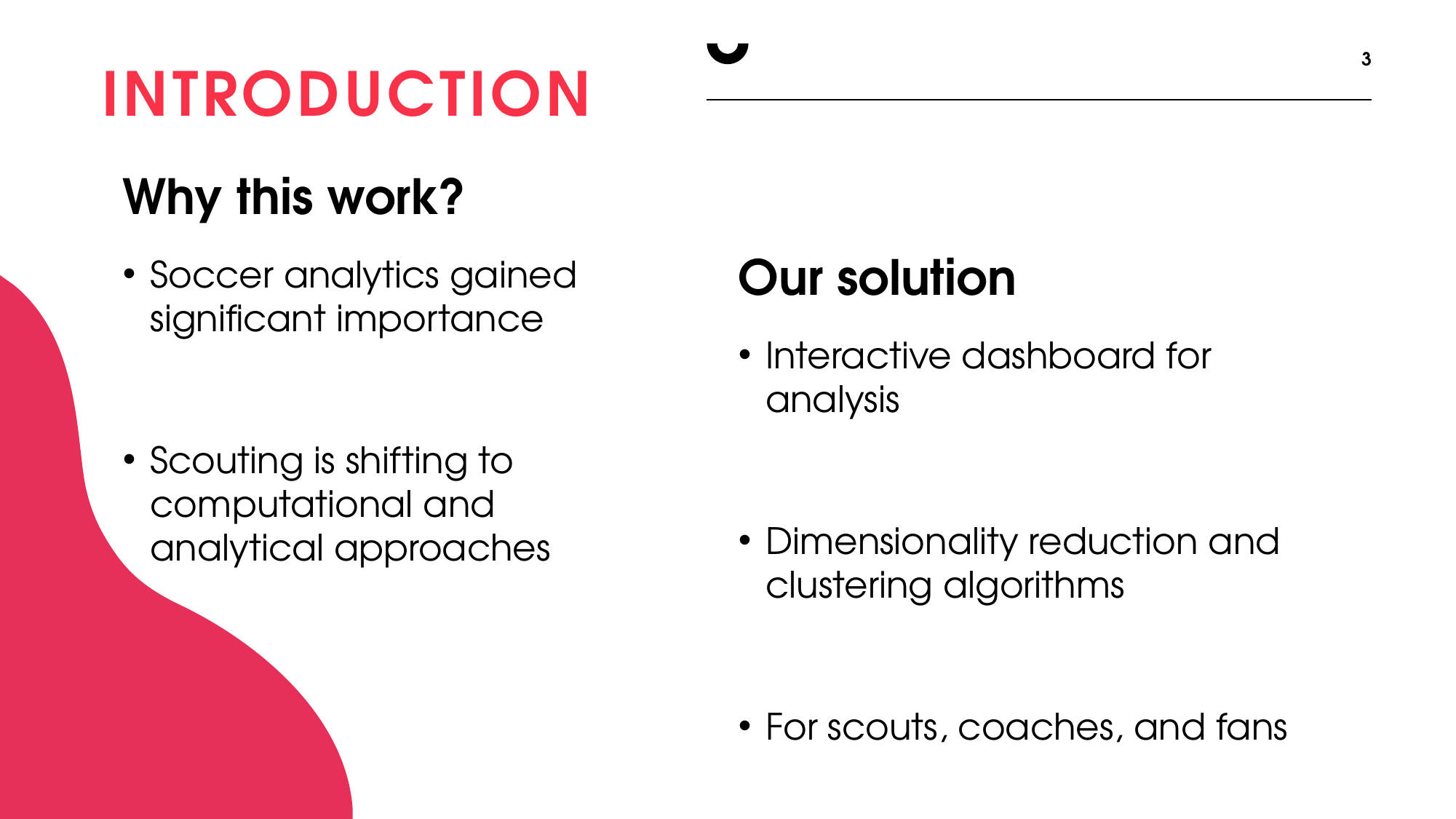

3
# Introduction
Why this work?
Soccer analytics gained significant importance

Scouting is shifting to computational and analytical approaches

Our solution
Interactive dashboard for analysis

Dimensionality reduction and clustering algorithms

For scouts, coaches, and fans